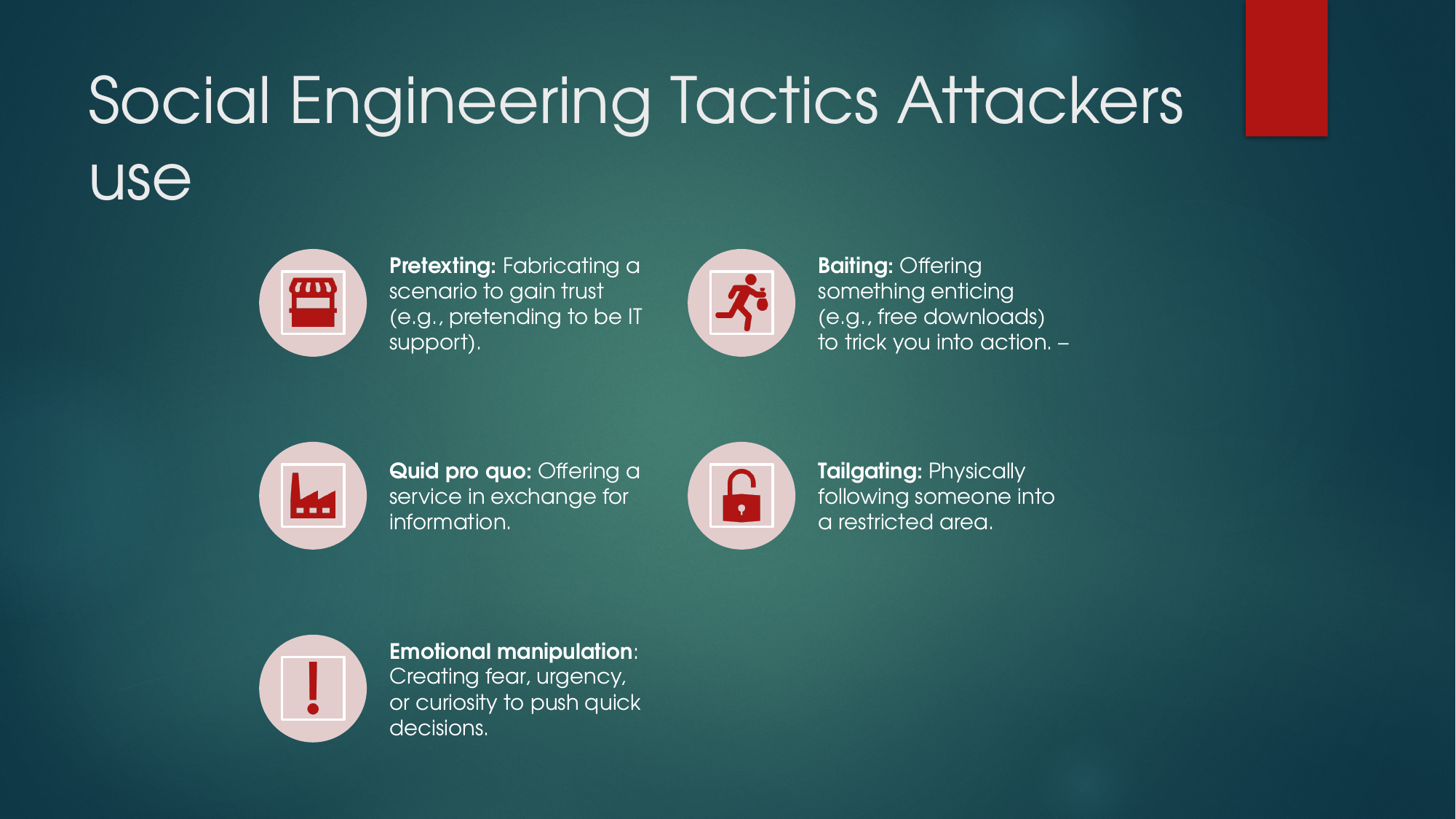

# Social Engineering Tactics Attackers use
Pretexting: Fabricating a scenario to gain trust (e.g., pretending to be IT support).
Baiting: Offering something enticing (e.g., free downloads) to trick you into action. –
Quid pro quo: Offering a service in exchange for information.
Tailgating: Physically following someone into a restricted area.
Emotional manipulation: Creating fear, urgency, or curiosity to push quick decisions.